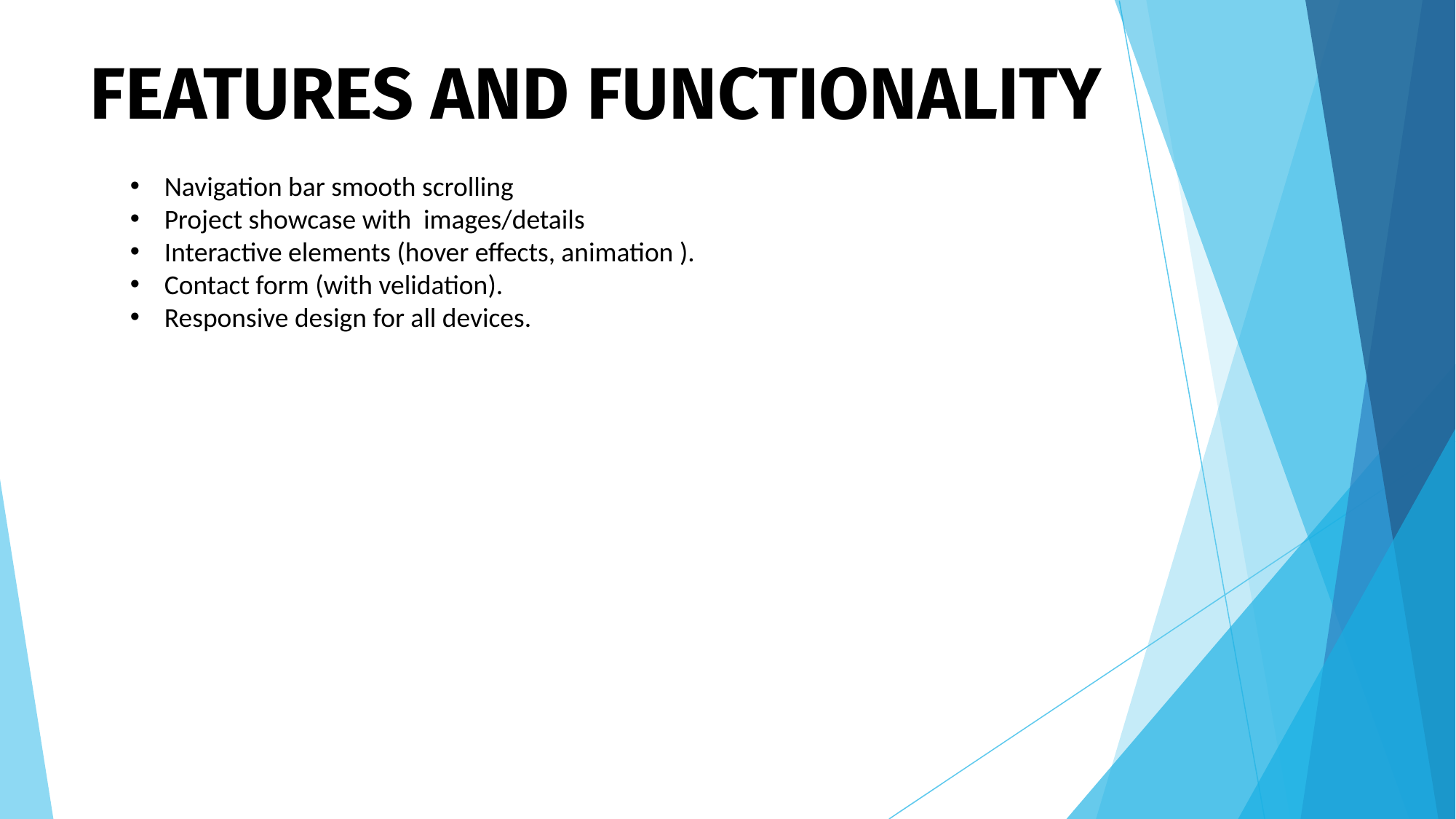

# FEATURES AND FUNCTIONALITY
Navigation bar smooth scrolling
Project showcase with  images/details
Interactive elements (hover effects, animation ).
Contact form (with velidation).
Responsive design for all devices.